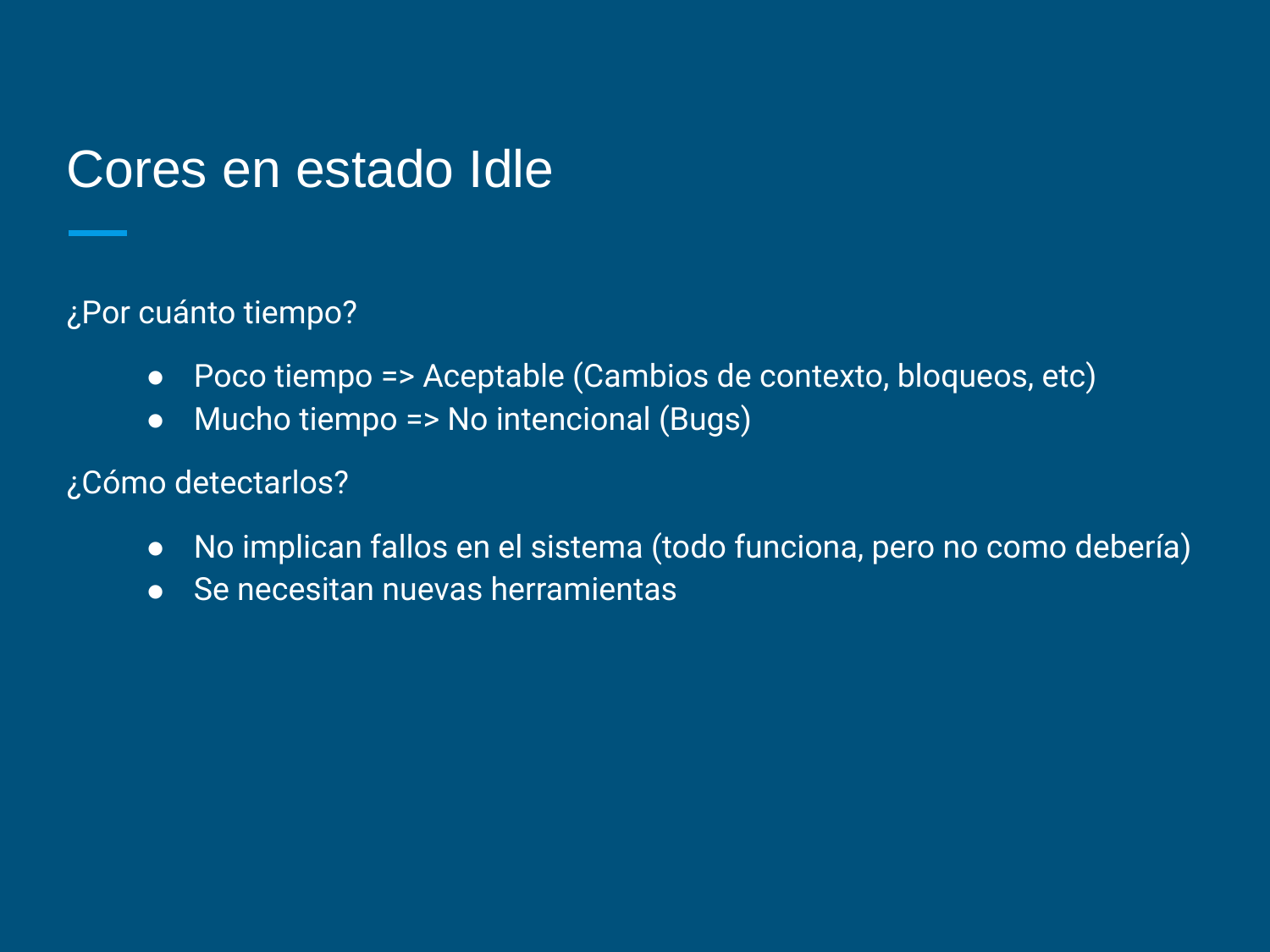

# Cores en estado Idle
¿Por cuánto tiempo?
Poco tiempo => Aceptable (Cambios de contexto, bloqueos, etc)
Mucho tiempo => No intencional (Bugs)
¿Cómo detectarlos?
No implican fallos en el sistema (todo funciona, pero no como debería)
Se necesitan nuevas herramientas